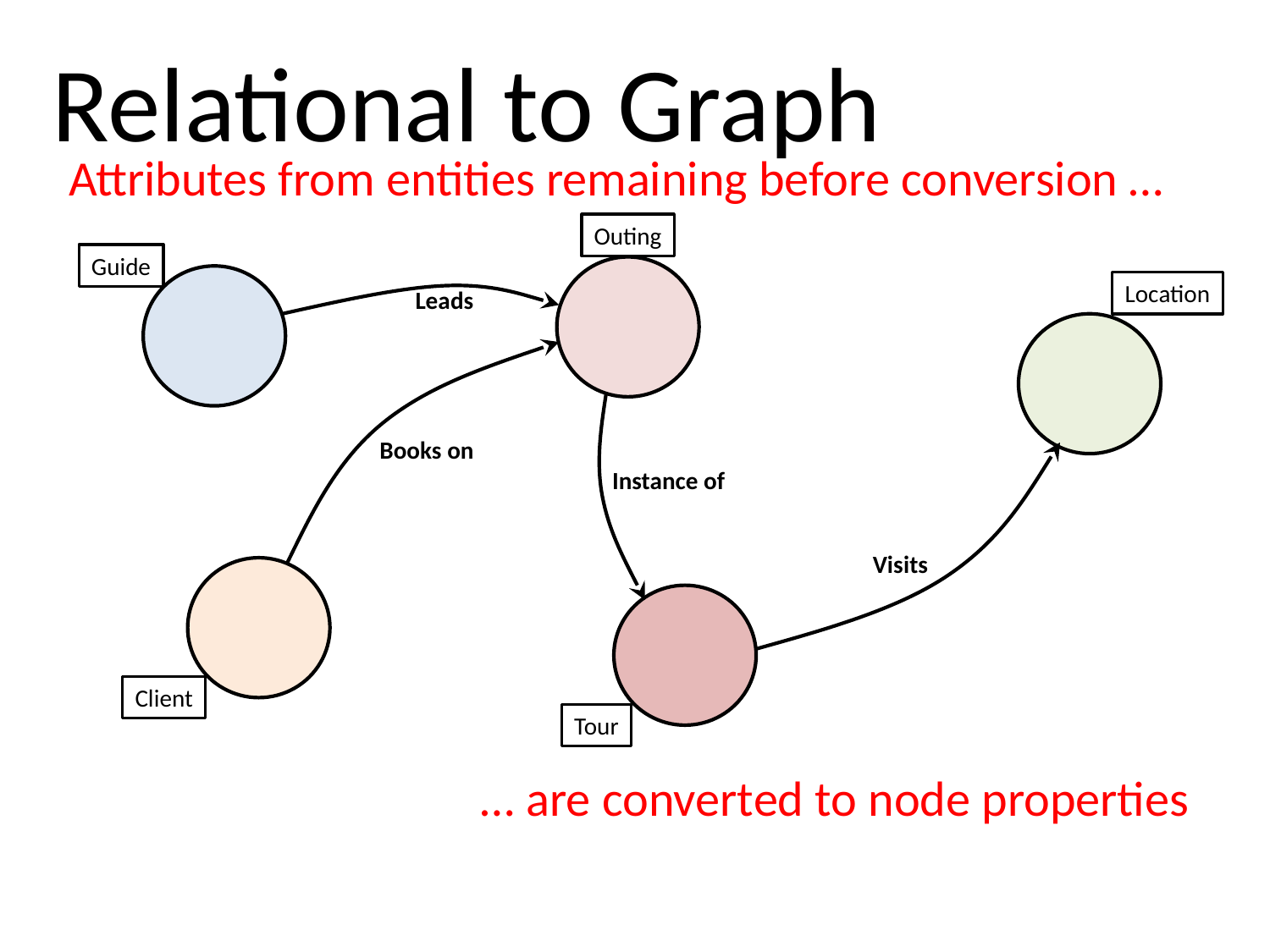

Relational to Graph
Attributes from entities remaining before conversion …
Outing
Guide

Location
Leads

Books on

Instance of

Visits

Client
Tour
… are converted to node properties